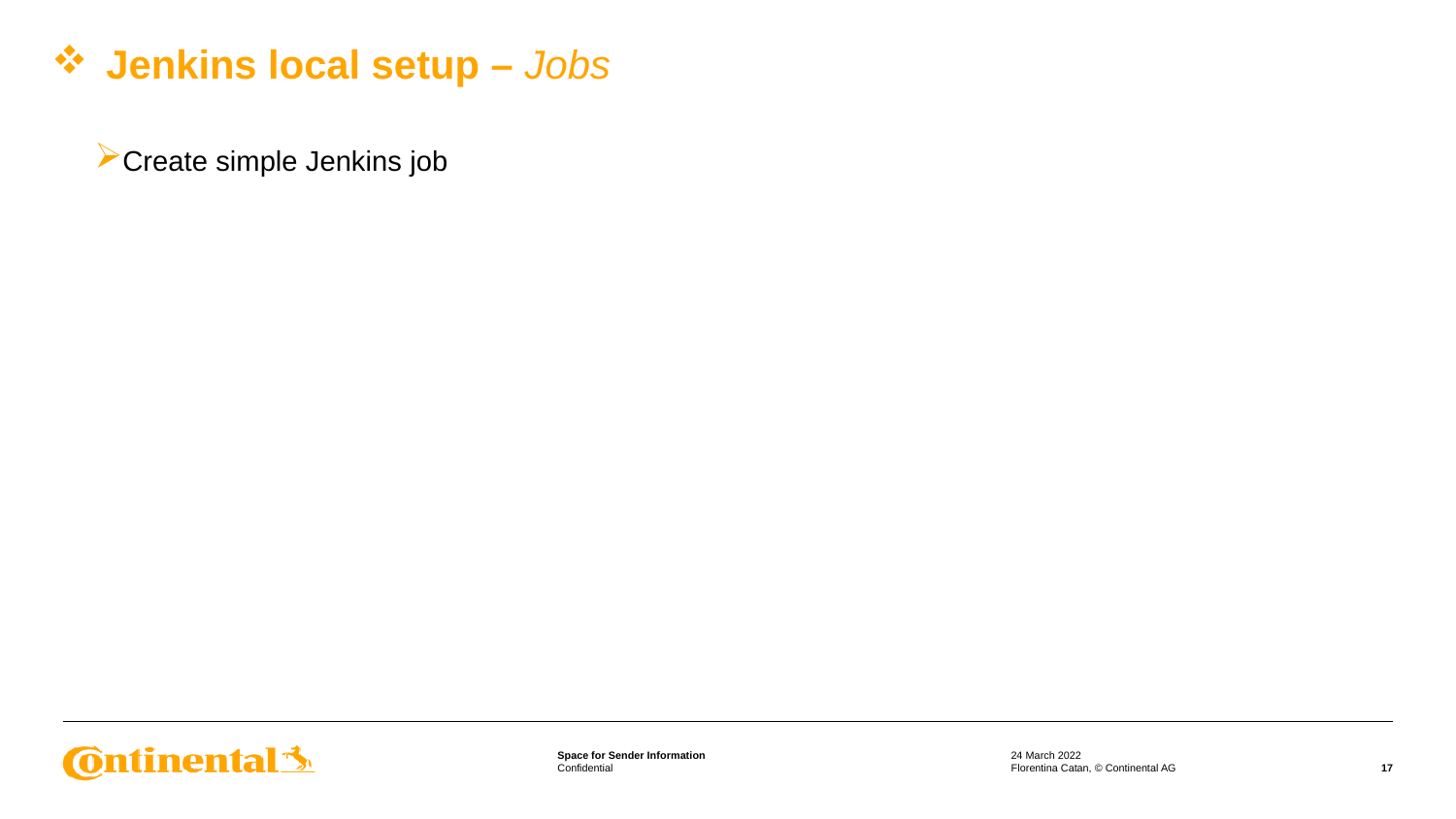

# Jenkins local setup – Jobs

Create simple Jenkins job
24 March 2022
Florentina Catan, © Continental AG
17